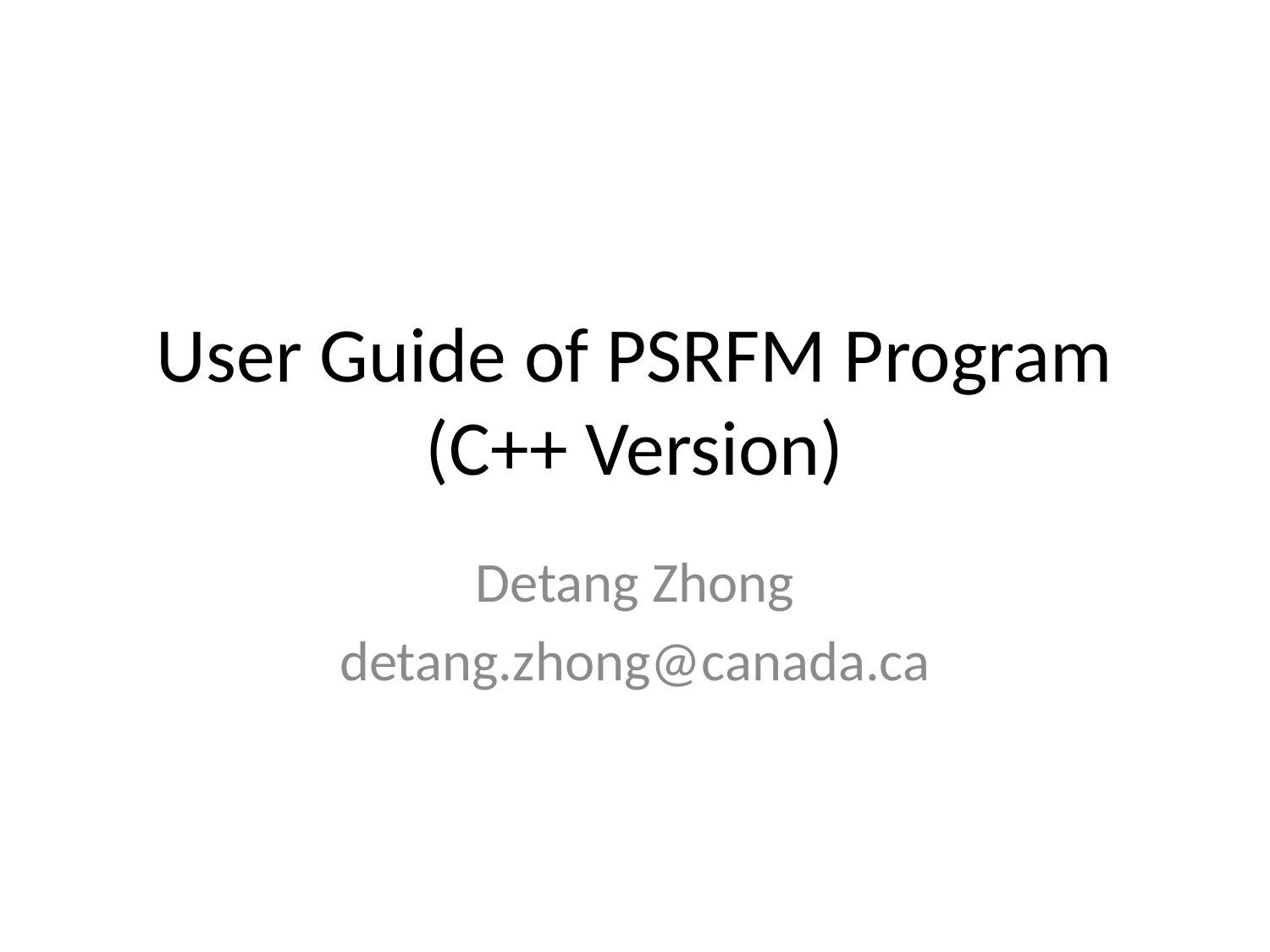

# User Guide of PSRFM Program (C++ Version)
Detang Zhong
detang.zhong@canada.ca